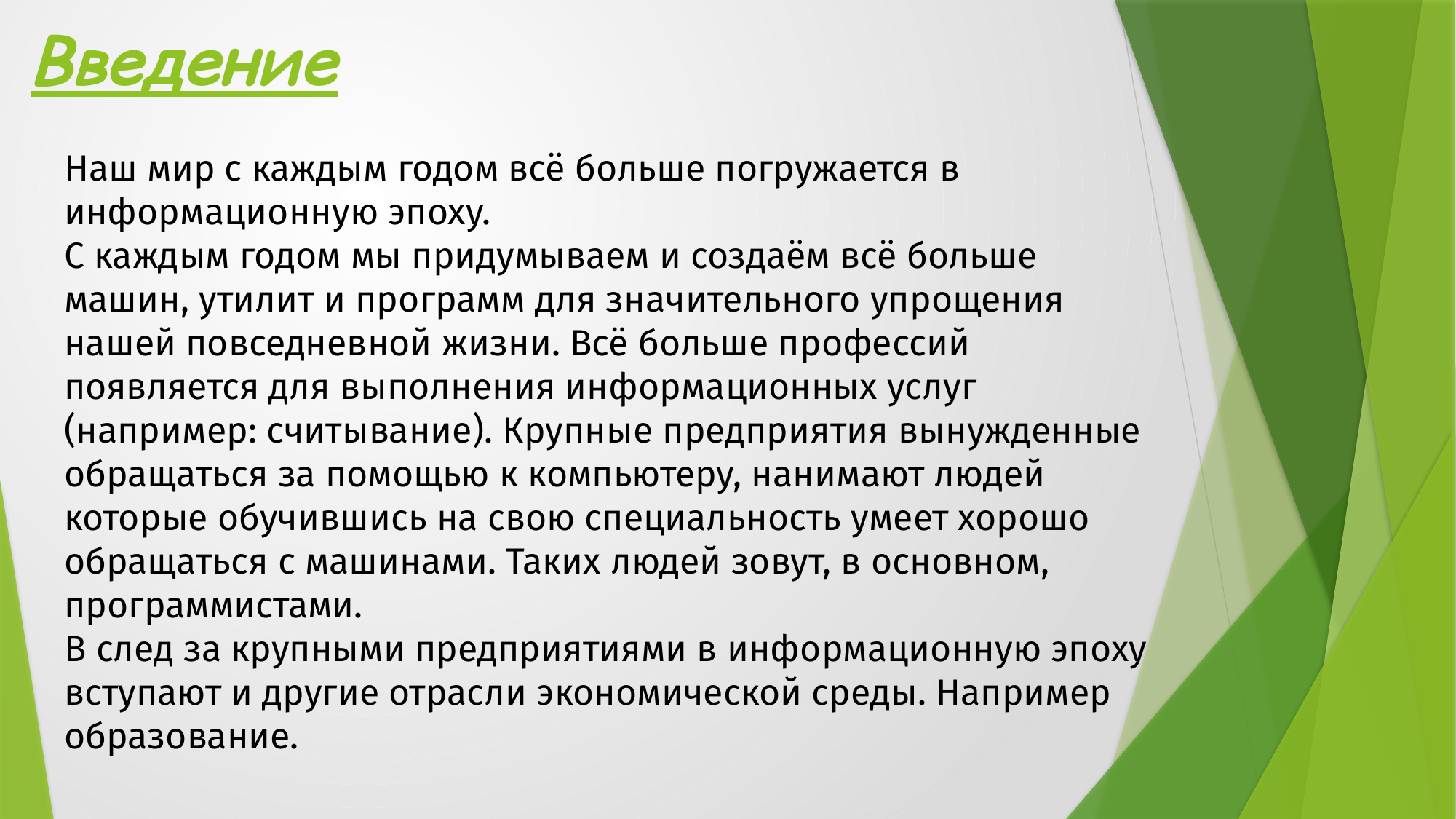

Введение
Наш мир с каждым годом всё больше погружается в информационную эпоху.
С каждым годом мы придумываем и создаём всё больше машин, утилит и программ для значительного упрощения нашей повседневной жизни. Всё больше профессий появляется для выполнения информационных услуг (например: считывание). Крупные предприятия вынужденные обращаться за помощью к компьютеру, нанимают людей которые обучившись на свою специальность умеет хорошо обращаться с машинами. Таких людей зовут, в основном, программистами.
В след за крупными предприятиями в информационную эпоху вступают и другие отрасли экономической среды. Например образование.